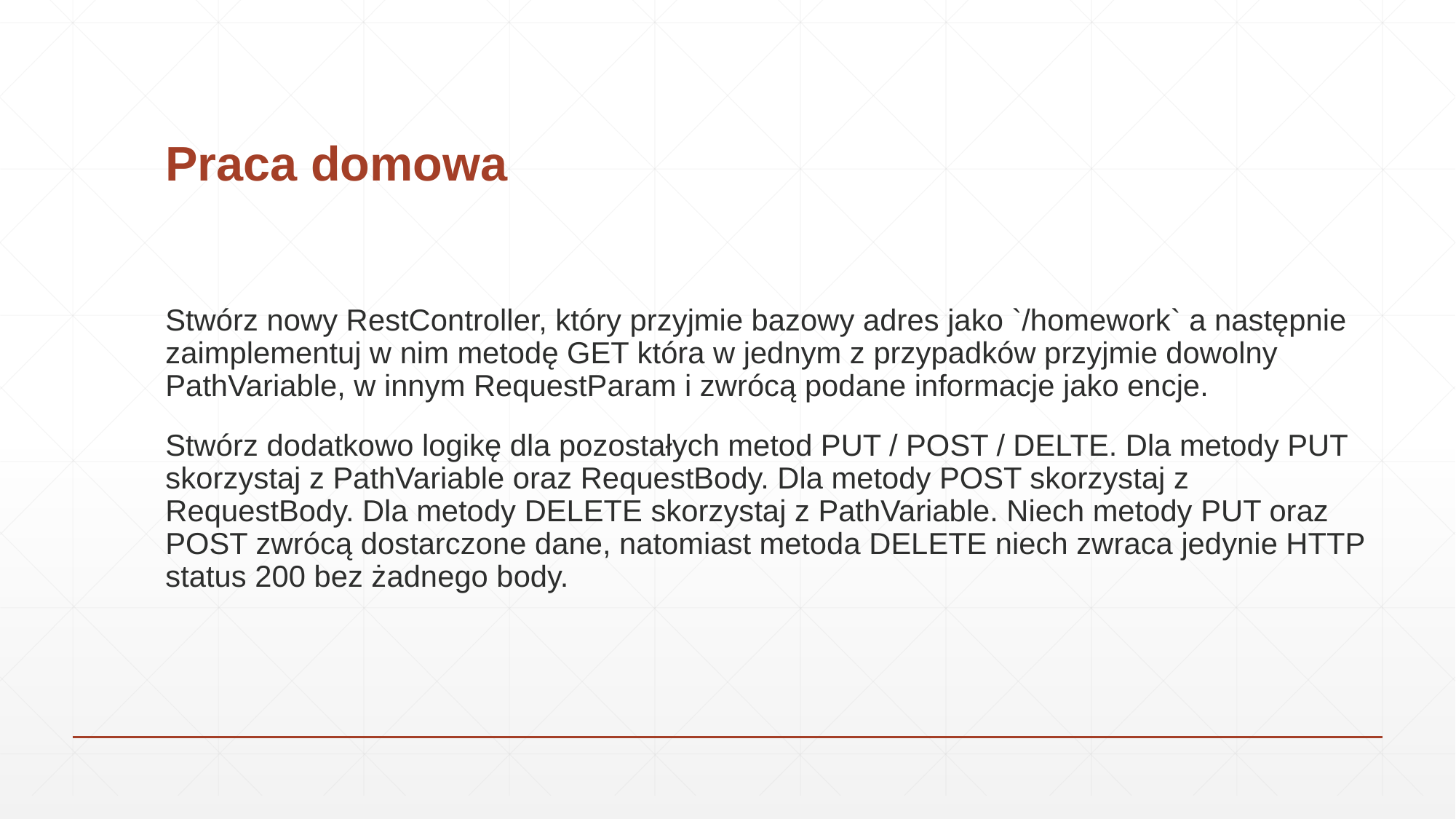

# Praca domowa
Stwórz nowy RestController, który przyjmie bazowy adres jako `/homework` a następnie zaimplementuj w nim metodę GET która w jednym z przypadków przyjmie dowolny PathVariable, w innym RequestParam i zwrócą podane informacje jako encje.
Stwórz dodatkowo logikę dla pozostałych metod PUT / POST / DELTE. Dla metody PUT skorzystaj z PathVariable oraz RequestBody. Dla metody POST skorzystaj z RequestBody. Dla metody DELETE skorzystaj z PathVariable. Niech metody PUT oraz POST zwrócą dostarczone dane, natomiast metoda DELETE niech zwraca jedynie HTTP status 200 bez żadnego body.